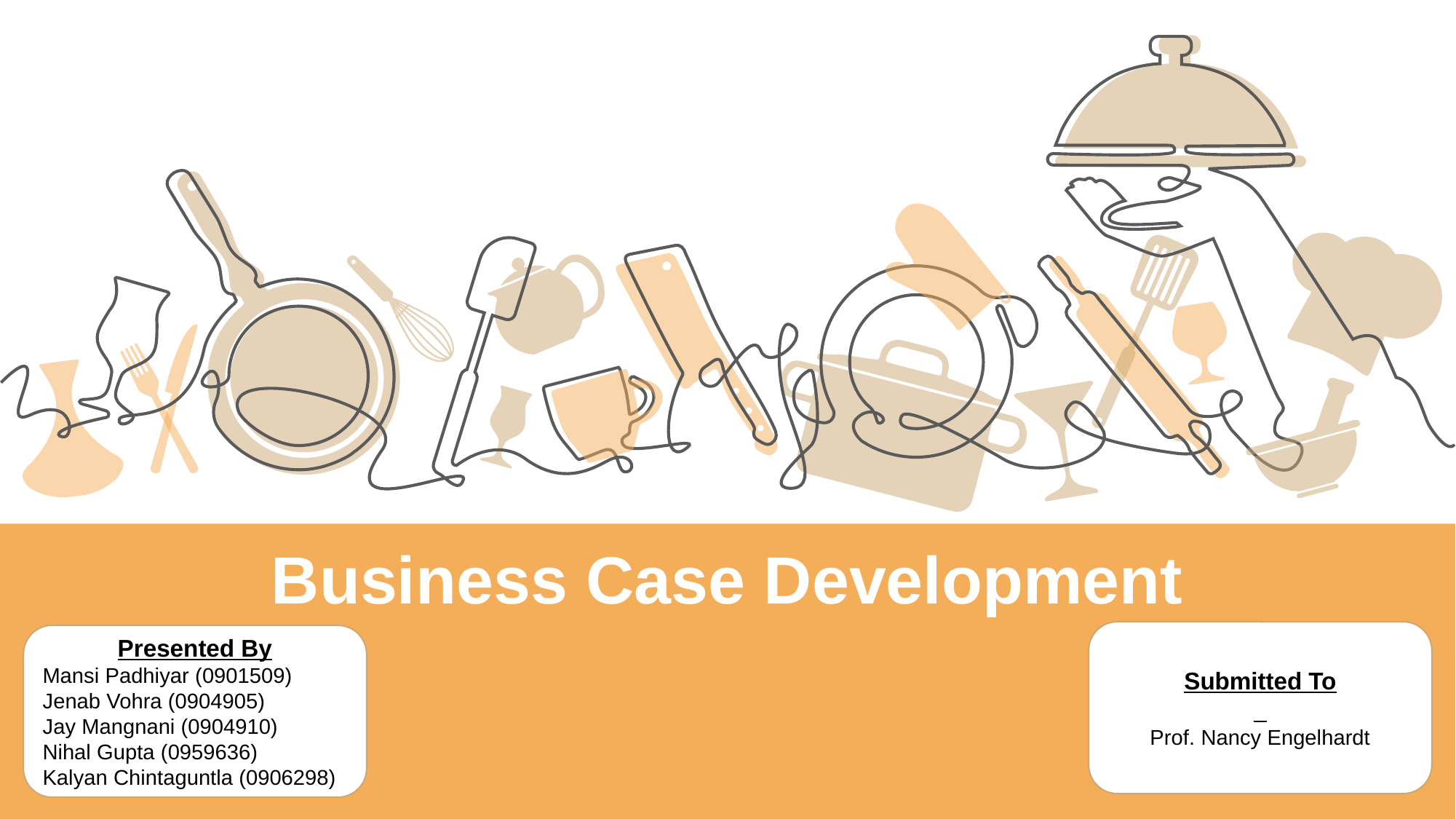

Business Case Development
Submitted To

Prof. Nancy Engelhardt
Presented By
Mansi Padhiyar (0901509)
Jenab Vohra (0904905)
Jay Mangnani (0904910)
Nihal Gupta (0959636)
Kalyan Chintaguntla (0906298)